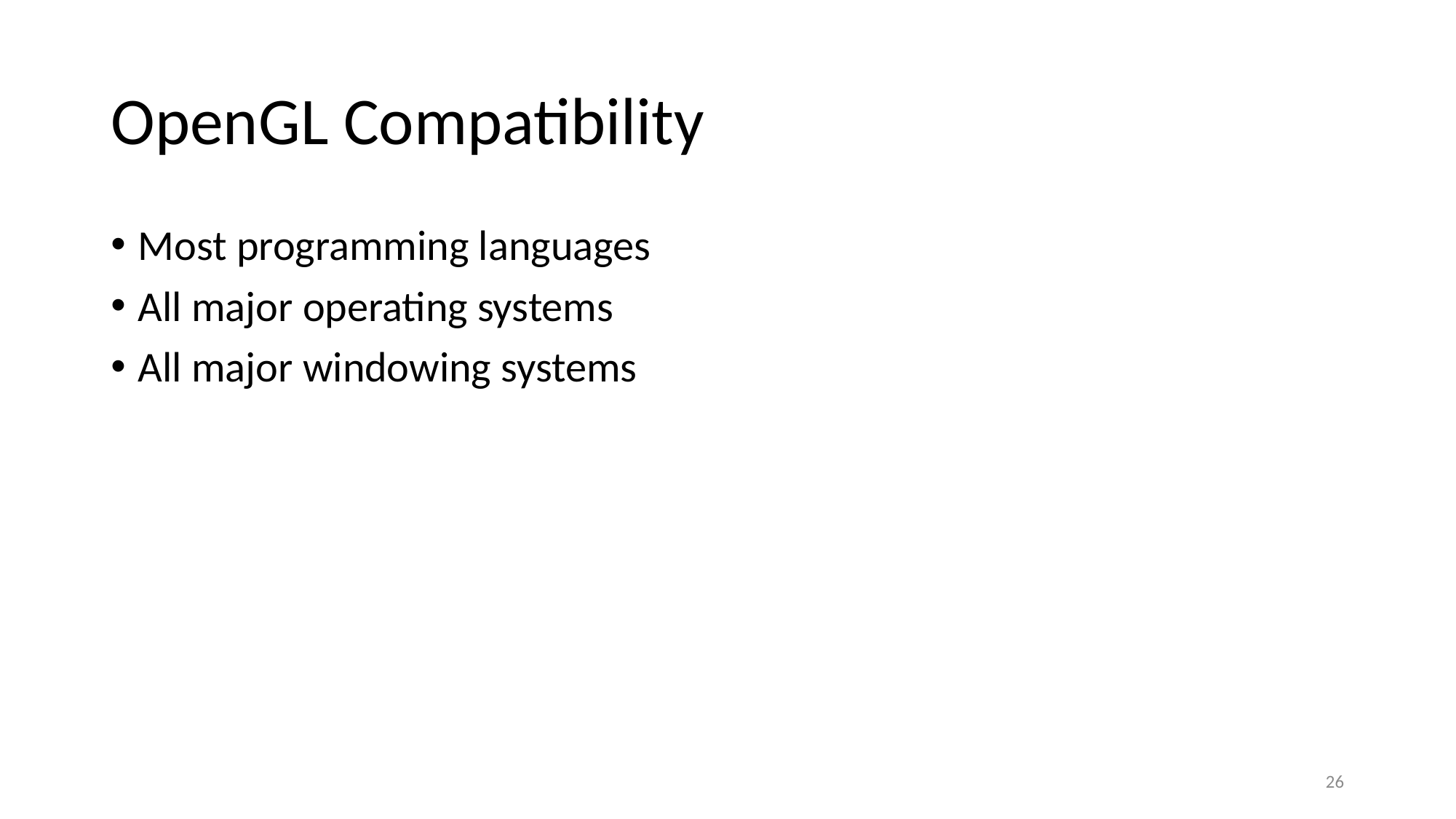

# OpenGL Compatibility
Most programming languages
All major operating systems
All major windowing systems
26